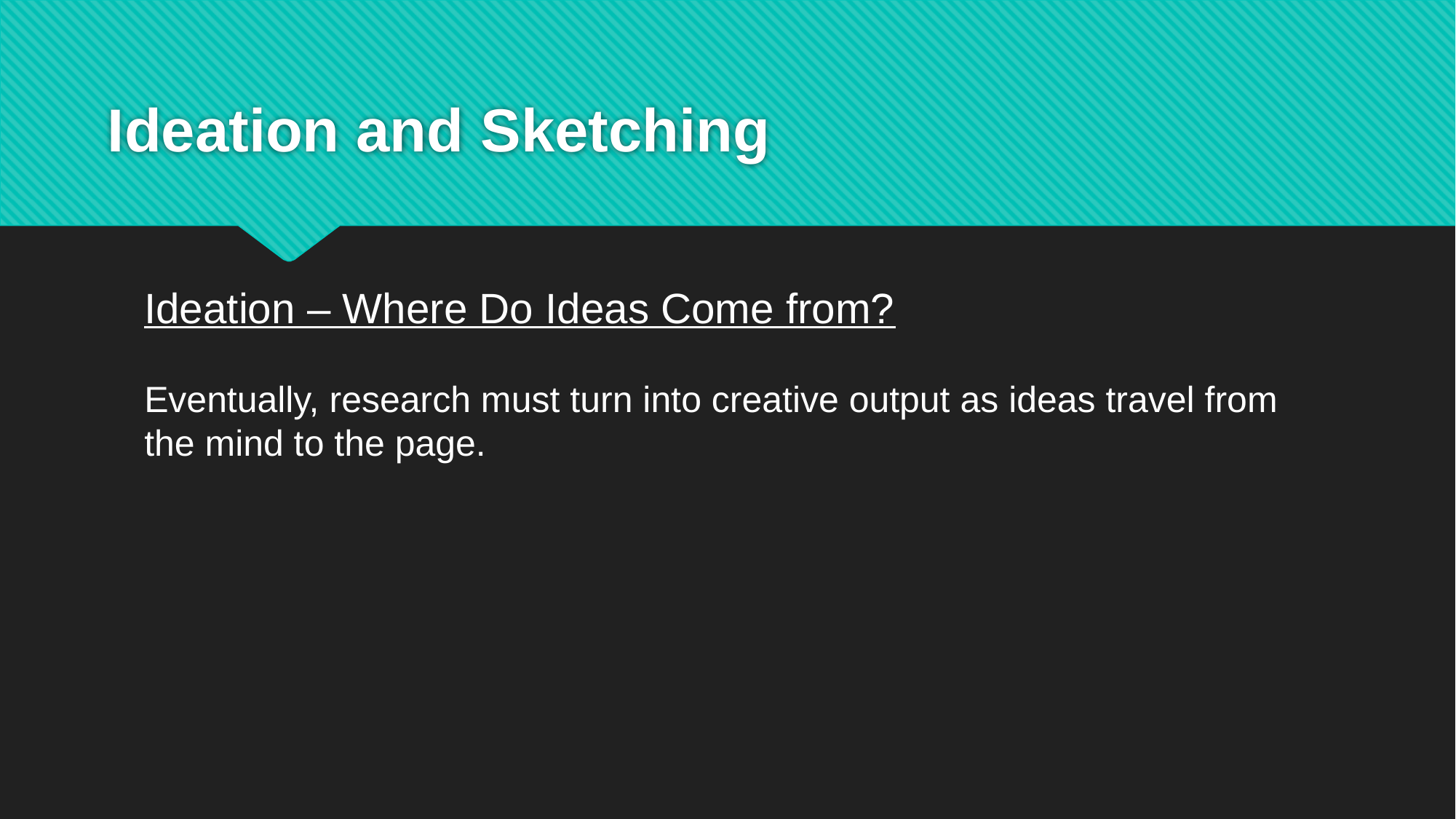

# Ideation and Sketching
Ideation – Where Do Ideas Come from?

Eventually, research must turn into creative output as ideas travel from the mind to the page.